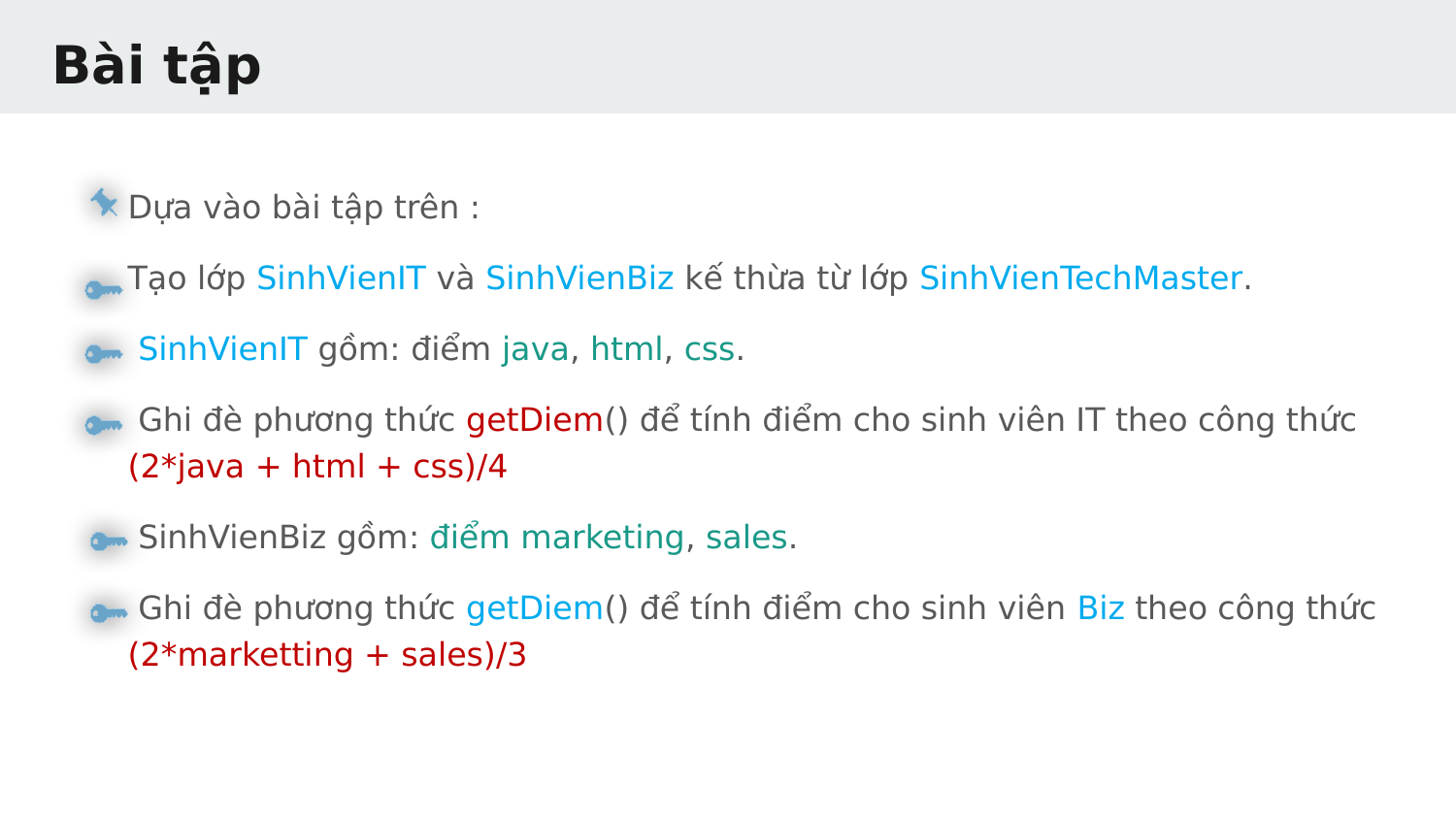

# Bài tập
Dựa vào bài tập trên :
Tạo lớp SinhVienIT và SinhVienBiz kế thừa từ lớp SinhVienTechMaster.
 SinhVienIT gồm: điểm java, html, css.
 Ghi đè phương thức getDiem() để tính điểm cho sinh viên IT theo công thức (2*java + html + css)/4
 SinhVienBiz gồm: điểm marketing, sales.
 Ghi đè phương thức getDiem() để tính điểm cho sinh viên Biz theo công thức (2*marketting + sales)/3